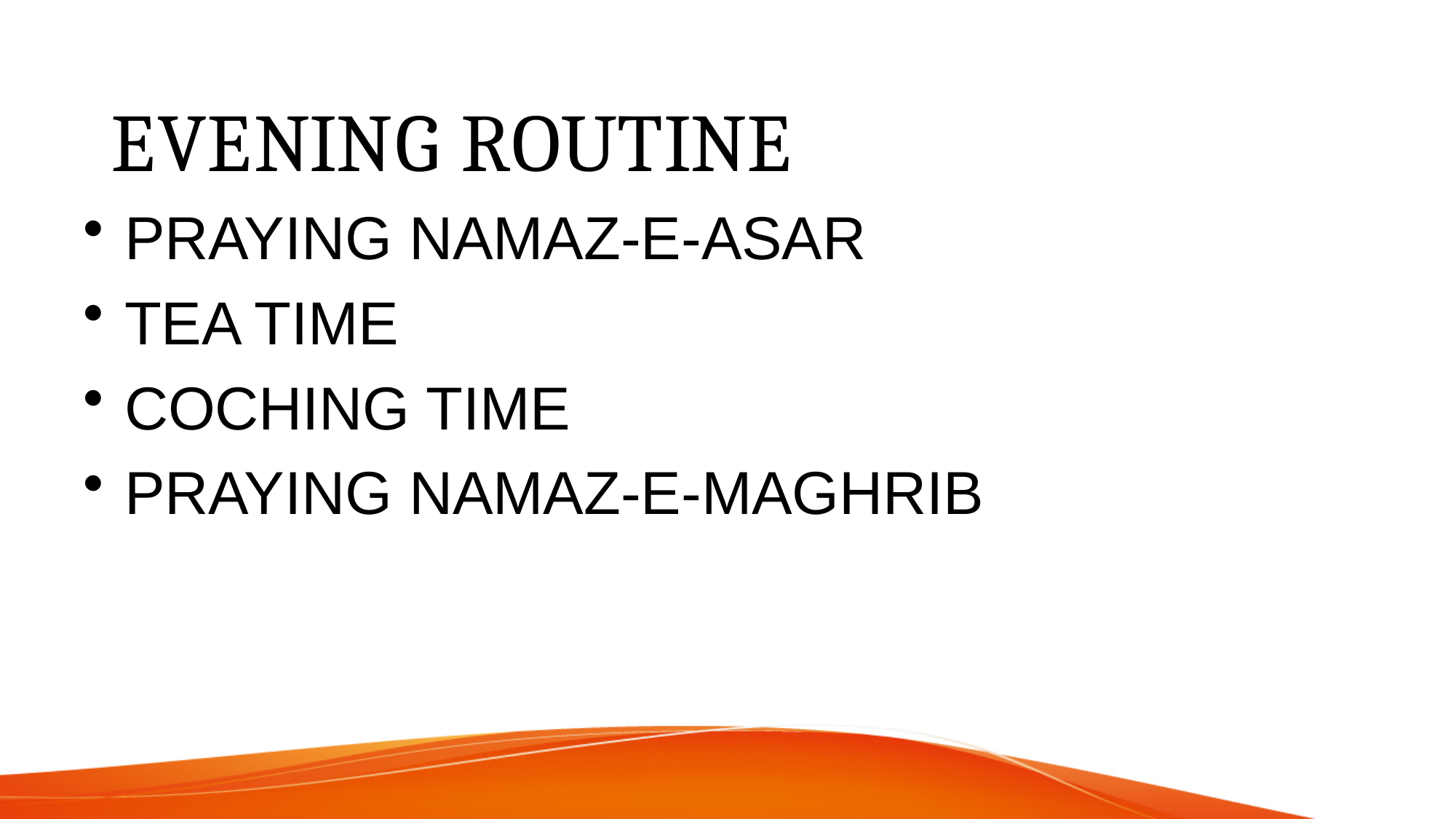

# EVENING ROUTINE
PRAYING NAMAZ-E-ASAR
TEA TIME
COCHING TIME
PRAYING NAMAZ-E-MAGHRIB